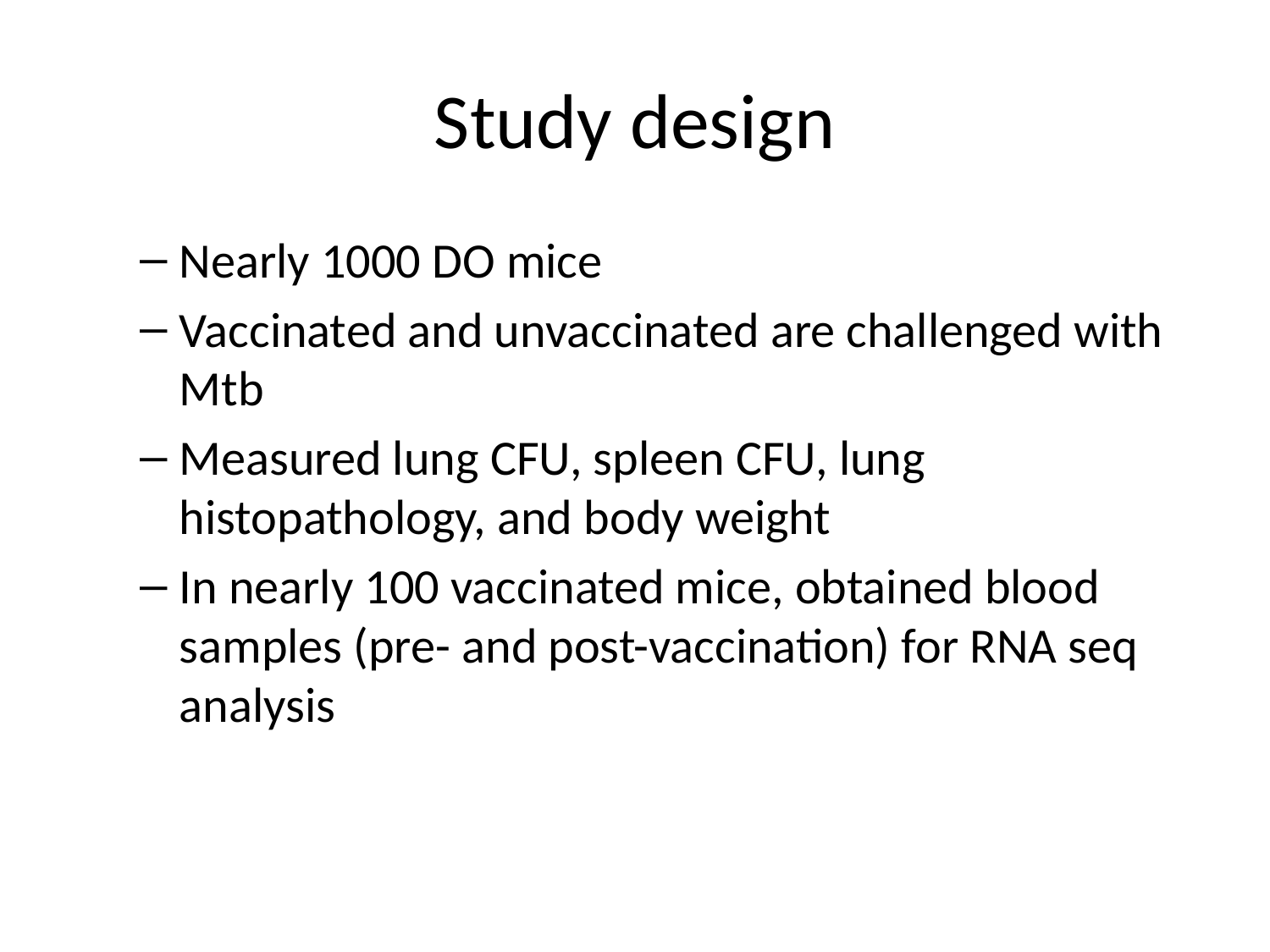

# Study design
Nearly 1000 DO mice
Vaccinated and unvaccinated are challenged with Mtb
Measured lung CFU, spleen CFU, lung histopathology, and body weight
In nearly 100 vaccinated mice, obtained blood samples (pre- and post-vaccination) for RNA seq analysis